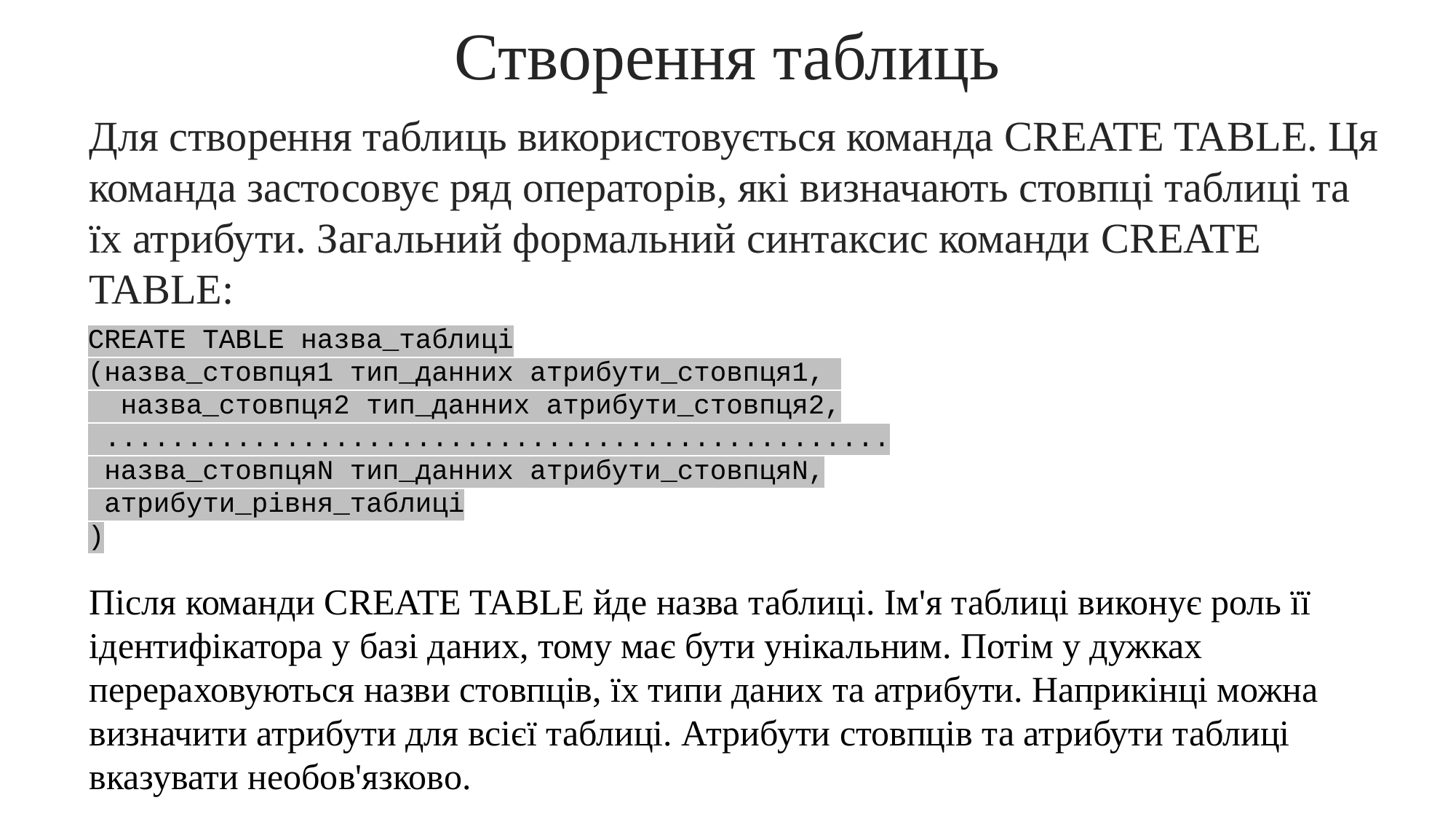

# Створення таблиць
Для створення таблиць використовується команда CREATE TABLE. Ця команда застосовує ряд операторів, які визначають стовпці таблиці та їх атрибути. Загальний формальний синтаксис команди CREATE TABLE:
CREATE TABLE назва_таблиці
(назва_стовпця1 тип_данних атрибути_стовпця1,
  назва_стовпця2 тип_данних атрибути_стовпця2,
 ................................................
 назва_стовпцяN тип_данних атрибути_стовпцяN,
 атрибути_рівня_таблиці
)
Після команди CREATE TABLE йде назва таблиці. Ім'я таблиці виконує роль її ідентифікатора у базі даних, тому має бути унікальним. Потім у дужках перераховуються назви стовпців, їх типи даних та атрибути. Наприкінці можна визначити атрибути для всієї таблиці. Атрибути стовпців та атрибути таблиці вказувати необов'язково.